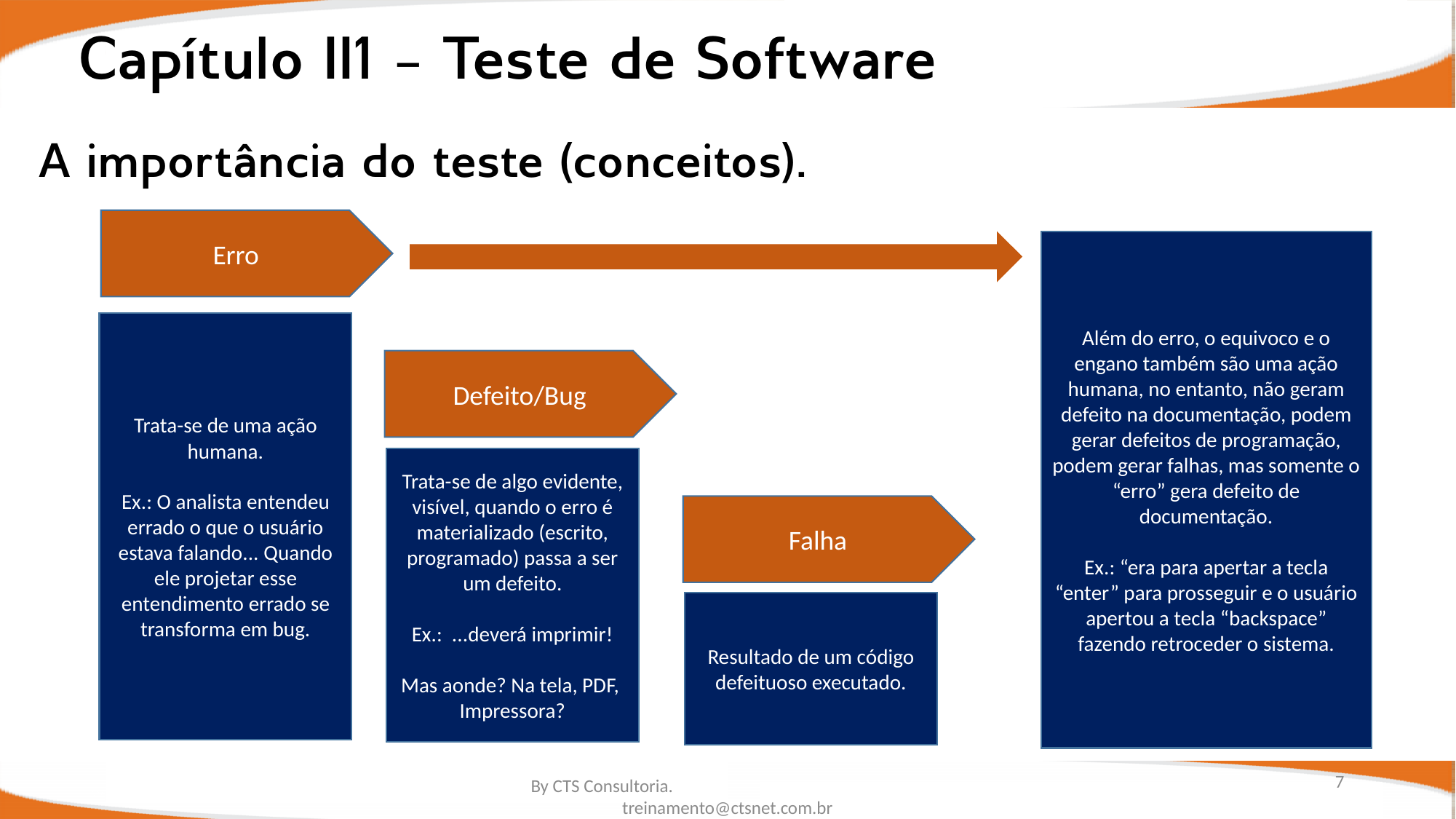

Capítulo II1 – Teste de Software
A importância do teste (conceitos).
Erro
Além do erro, o equivoco e o engano também são uma ação humana, no entanto, não geram defeito na documentação, podem gerar defeitos de programação, podem gerar falhas, mas somente o “erro” gera defeito de documentação.

Ex.: “era para apertar a tecla “enter” para prosseguir e o usuário apertou a tecla “backspace” fazendo retroceder o sistema.

Trata-se de uma ação humana.

Ex.: O analista entendeu errado o que o usuário estava falando... Quando ele projetar esse entendimento errado se transforma em bug.
Defeito/Bug
Trata-se de algo evidente, visível, quando o erro é materializado (escrito, programado) passa a ser um defeito.

Ex.:  ...deverá imprimir!

Mas aonde? Na tela, PDF,  Impressora?
Falha
Resultado de um código defeituoso executado.
7
www.svlabs.com.br
By CTS Consultoria.                                                             treinamento@ctsnet.com.br